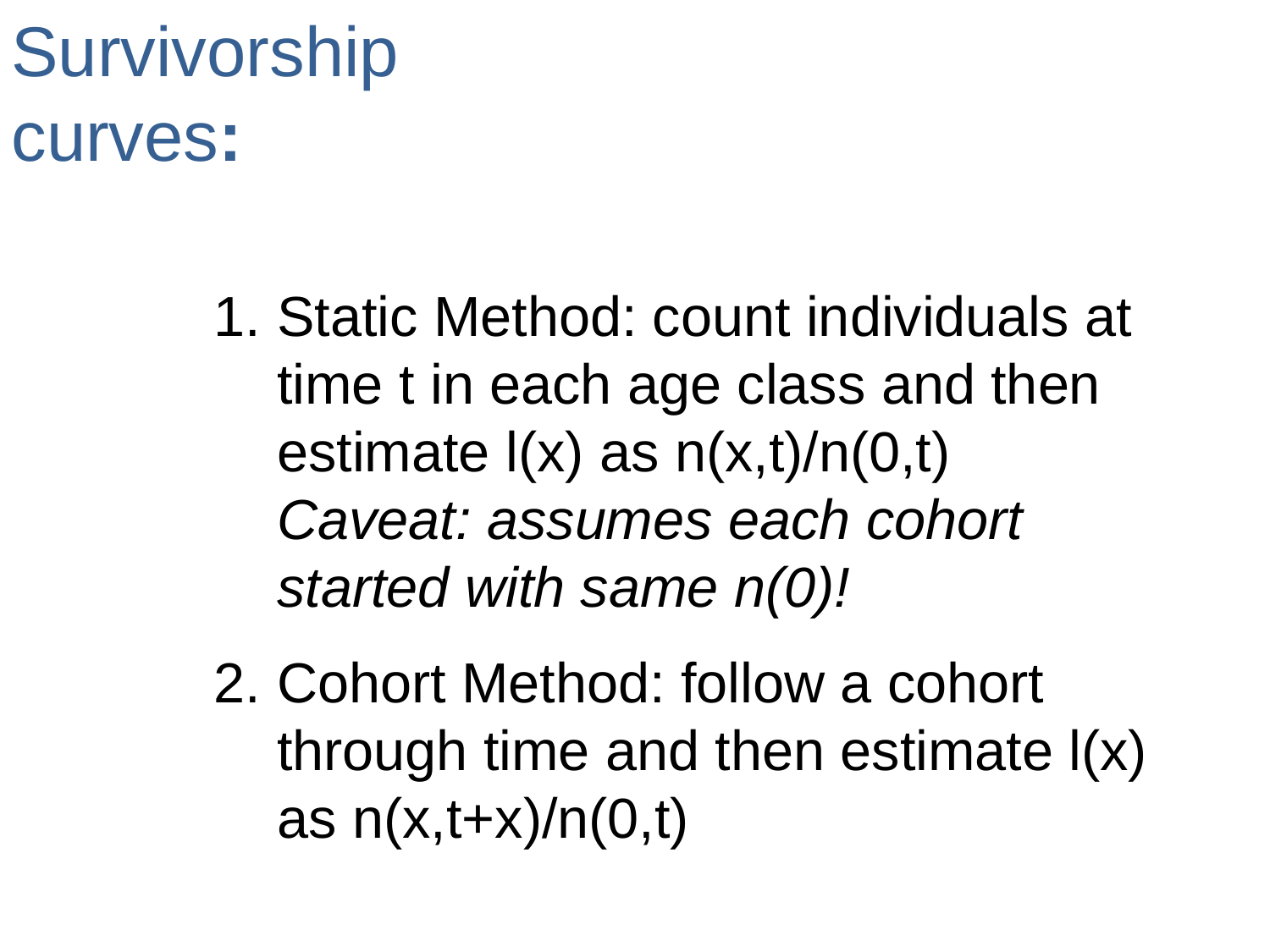

Survivorship
curves:
Static Method: count individuals at time t in each age class and then estimate l(x) as n(x,t)/n(0,t)
Caveat: assumes each cohort started with same n(0)!
Cohort Method: follow a cohort through time and then estimate l(x) as n(x,t+x)/n(0,t)